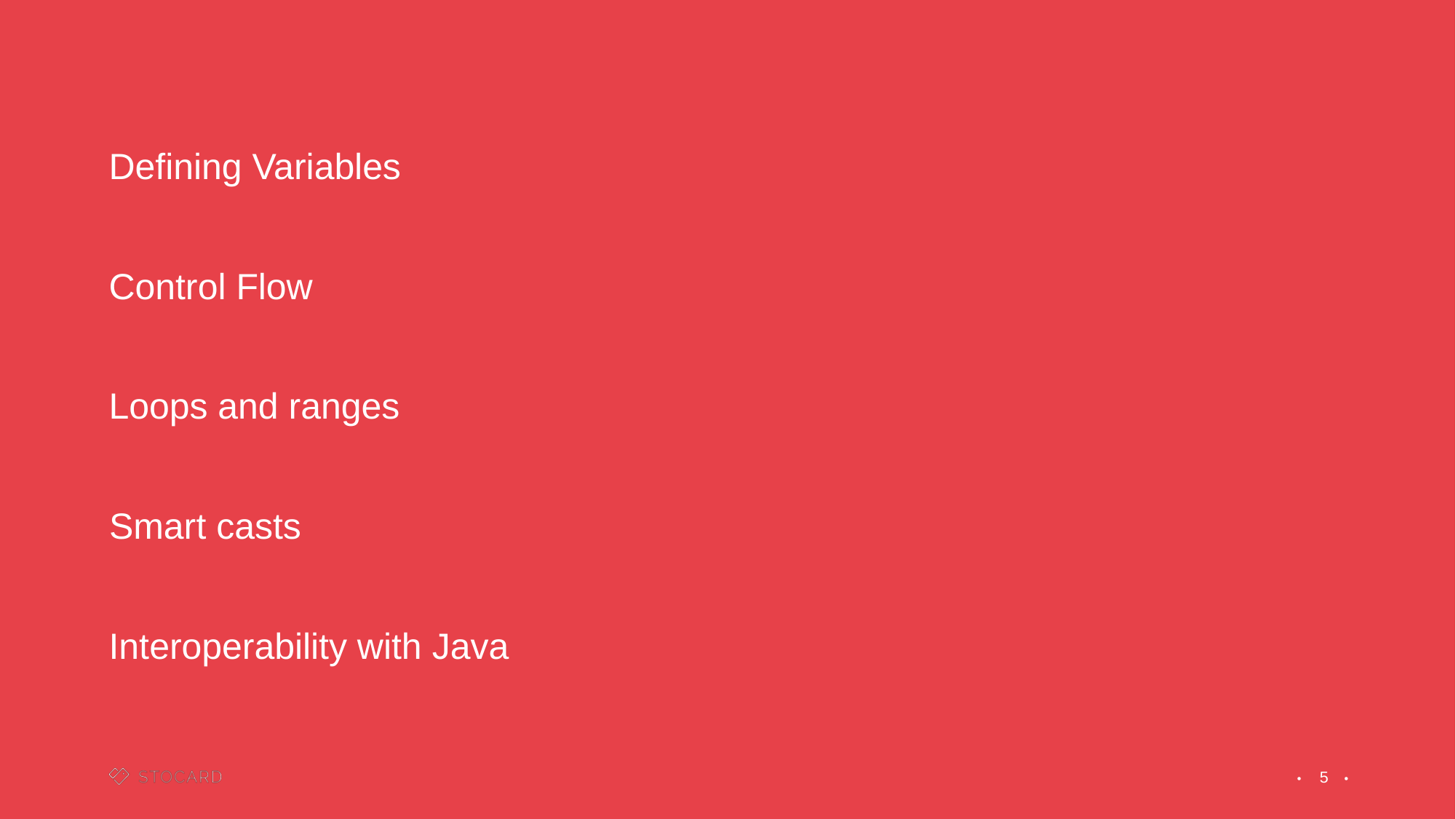

Defining Variables
Control Flow
Loops and ranges
Smart casts
Interoperability with Java